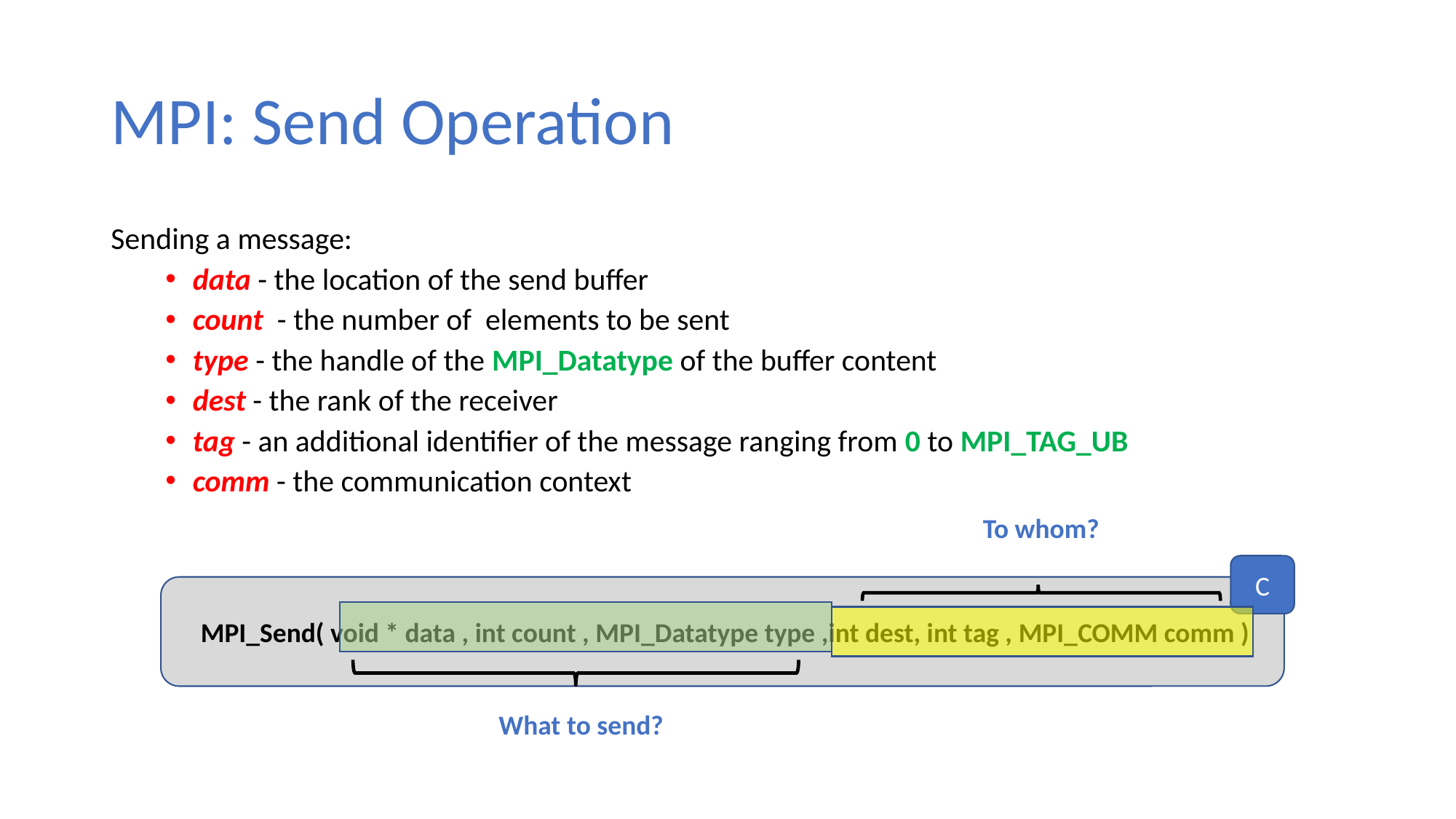

# MPI: Send Operation
Sending a message:
data - the location of the send buffer
count  - the number of  elements to be sent
type - the handle of the MPI_Datatype of the buffer content
dest - the rank of the receiver
tag - an additional identifier of the message ranging from 0 to MPI_TAG_UB
comm - the communication context

To whom?

C
 MPI_Send( void * data , int count , MPI_Datatype type ,int dest, int tag , MPI_COMM comm )
What to send?